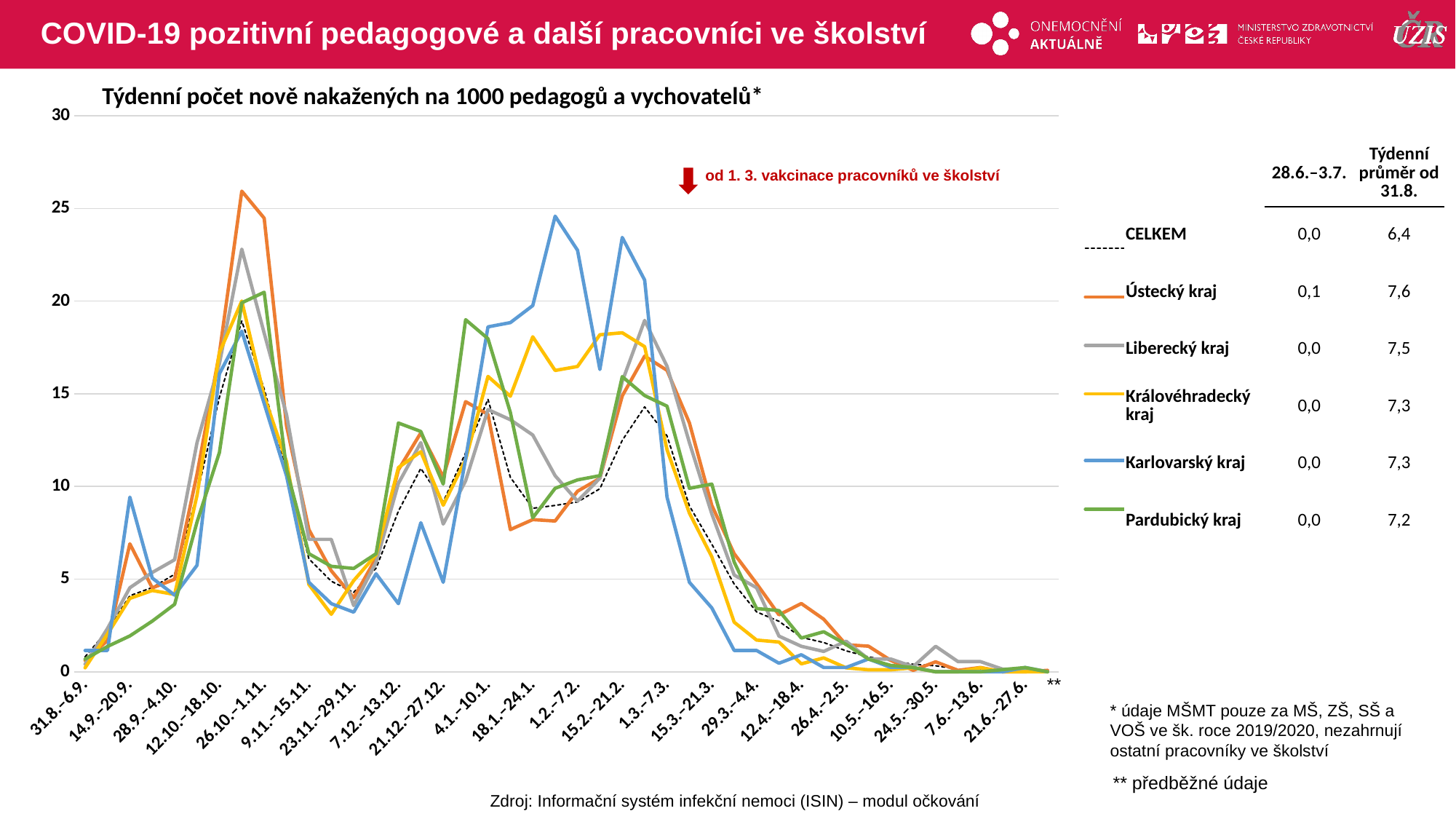

# COVID-19 pozitivní pedagogové a další pracovníci ve školství
Týdenní počet nově nakažených na 1000 pedagogů a vychovatelů*

### Chart

| Category | CELKEM | Ústecký kraj | Liberecký kraj | Královéhradecký kraj | Karlovarský kraj | Pardubický kraj |
|---|---|---|---|---|---|---|
| 31.8.–6.9. | 0.809355 | 0.613874 | 0.412201 | 0.213972 | 1.148897 | 0.682672 |
| 7.9.–13.9. | 2.22997 | 1.688152 | 2.335807 | 2.032738 | 1.148897 | 1.365343 |
| 14.9.–20.9. | 4.103371 | 6.906077 | 4.534213 | 3.958489 | 9.420956 | 1.934236 |
| 21.9.–27.9. | 4.544837 | 4.527317 | 5.358615 | 4.386434 | 5.055147 | 2.730686 |
| 28.9.–4.10. | 5.263635 | 4.987723 | 6.045617 | 4.172462 | 4.136029 | 3.640915 |
| 5.10.–11.10. | 9.565099 | 10.66605 | 12.36603 | 9.521772 | 5.744485 | 8.07828 |
| 12.10.–18.10. | 14.80609 | 17.18846 | 16.62545 | 17.22478 | 16.08456 | 11.83297 |
| 19.10.–25.10. | 18.9321 | 25.93616 | 22.80846 | 20.00642 | 18.38235 | 19.91125 |
| 26.10.–1.11. | 15.25888 | 24.47821 | 18.27425 | 14.87108 | 14.4761 | 20.48015 |
| 2.11.–8.11. | 10.8612 | 13.27502 | 13.87744 | 11.34054 | 10.56985 | 10.92274 |
| 9.11.–15.11. | 6.089969 | 7.673419 | 7.14482 | 4.707393 | 4.825368 | 6.371601 |
| 16.11.–22.11. | 4.884426 | 5.448128 | 7.14482 | 3.1026 | 3.676471 | 5.688929 |
| 23.11.–29.11. | 4.284485 | 3.990178 | 3.57241 | 4.921365 | 3.216912 | 5.575151 |
| 30.11.–6.12. | 5.591904 | 6.138735 | 5.908217 | 6.312186 | 5.284926 | 6.371601 |
| 7.12.–13.12. | 8.670847 | 10.89626 | 10.16763 | 11.01958 | 3.676471 | 13.42587 |
| 14.12.–20.12. | 10.97439 | 12.89134 | 12.36603 | 11.87547 | 8.042279 | 12.97076 |
| 21.12.–27.12. | 9.168912 | 10.51258 | 7.969222 | 8.986841 | 4.825368 | 10.12629 |
| 28.12.–3.1. | 11.81771 | 14.5795 | 10.30503 | 11.44752 | 11.48897 | 19.00102 |
| 4.1.–10.1. | 14.70422 | 13.88889 | 14.15224 | 15.94094 | 18.61213 | 17.97702 |
| 11.1.–17.1. | 10.49331 | 7.673419 | 13.60264 | 14.87108 | 18.84191 | 13.99477 |
| 18.1.–24.1. | 8.823663 | 8.210559 | 12.77824 | 18.08067 | 19.76103 | 8.305837 |
| 25.1.–31.1. | 8.976478 | 8.133824 | 10.57983 | 16.2619 | 24.5864 | 9.898737 |
| 1.2.–7.2. | 9.163252 | 9.745242 | 9.205826 | 16.47587 | 22.74816 | 10.35385 |
| 8.2.–14.2. | 9.876389 | 10.43585 | 10.44243 | 18.18765 | 16.31434 | 10.58141 |
| 15.2.–21.2. | 12.49123 | 14.88643 | 15.66364 | 18.29464 | 23.4375 | 15.929 |
| 22.2.–28.2. | 14.29671 | 17.03499 | 18.96125 | 17.54574 | 21.13971 | 14.90499 |
| 1.3.–7.3. | 12.72894 | 16.26765 | 16.48805 | 11.98245 | 9.420956 | 14.3361 |
| 8.3.–14.3. | 8.948179 | 13.42848 | 12.36603 | 8.558896 | 4.825368 | 9.898737 |
| 15.3.–21.3. | 6.882344 | 8.977901 | 8.518824 | 6.2052 | 3.446691 | 10.12629 |
| 22.3.–28.3. | 4.731611 | 6.368938 | 5.221215 | 2.674655 | 1.148897 | 5.916487 |
| 29.3.–4.4. | 3.231758394 | 4.757519951 | 4.534212696 | 1.71177918 | 1.148897059 | 3.413357606 |
| 5.4.–11.4. | 2.722374 | 3.069368 | 1.923605 | 1.604793 | 0.459559 | 3.299579 |
| 12.4.–18.4. | 1.856422 | 3.683241 | 1.374004 | 0.427945 | 0.919118 | 1.820457 |
| 19.4.–25.4. | 1.57909 | 2.839165 | 1.099203 | 0.748903 | 0.229779 | 2.161793 |
| 26.4.–2.5. | 1.131964 | 1.45795 | 1.648805 | 0.213972 | 0.229779 | 1.479122 |
| 3.5.–9.5. | 0.803695 | 1.381215 | 0.687002 | 0.106986 | 0.689338 | 0.682672 |
| 10.5.–16.5. | 0.594281 | 0.613874 | 0.687002 | 0.106986 | 0.229779 | 0.341336 |
| 17.5.–23.5. | 0.401847 | 0.076734 | 0.274801 | 0.213972 | 0.229779 | 0.227557 |
| 24.5.–30.5. | 0.32261 | 0.537139 | 1.374004 | 0.0 | 0.0 | 0.0 |
| 31.5.–6.6. | 0.141496 | 0.076734 | 0.549602 | 0.0 | 0.0 | 0.0 |
| 7.6.–13.6. | 0.147155 | 0.230203 | 0.549602 | 0.213972 | 0.0 | 0.0 |
| 14.6.–20.6. | 0.050938 | 0.0 | 0.1374 | 0.0 | 0.0 | 0.113779 |
| 21.6.–27.6. | 0.067918 | 0.0 | 0.1374 | 0.0 | 0.229779 | 0.227557 |
| 28.6.–3.7. | 0.039619 | 0.076734 | 0.0 | 0.0 | 0.0 | 0.0 |
|  | 28.6.–3.7. | Týdenní průměr od 31.8. |
| --- | --- | --- |
| CELKEM | 0,0 | 6,4 |
| Ústecký kraj | 0,1 | 7,6 |
| Liberecký kraj | 0,0 | 7,5 |
| Královéhradecký kraj | 0,0 | 7,3 |
| Karlovarský kraj | 0,0 | 7,3 |
| Pardubický kraj | 0,0 | 7,2 |
od 1. 3. vakcinace pracovníků ve školství

**
* údaje MŠMT pouze za MŠ, ZŠ, SŠ a VOŠ ve šk. roce 2019/2020, nezahrnují ostatní pracovníky ve školství
** předběžné údaje
Zdroj: Informační systém infekční nemoci (ISIN) – modul očkování